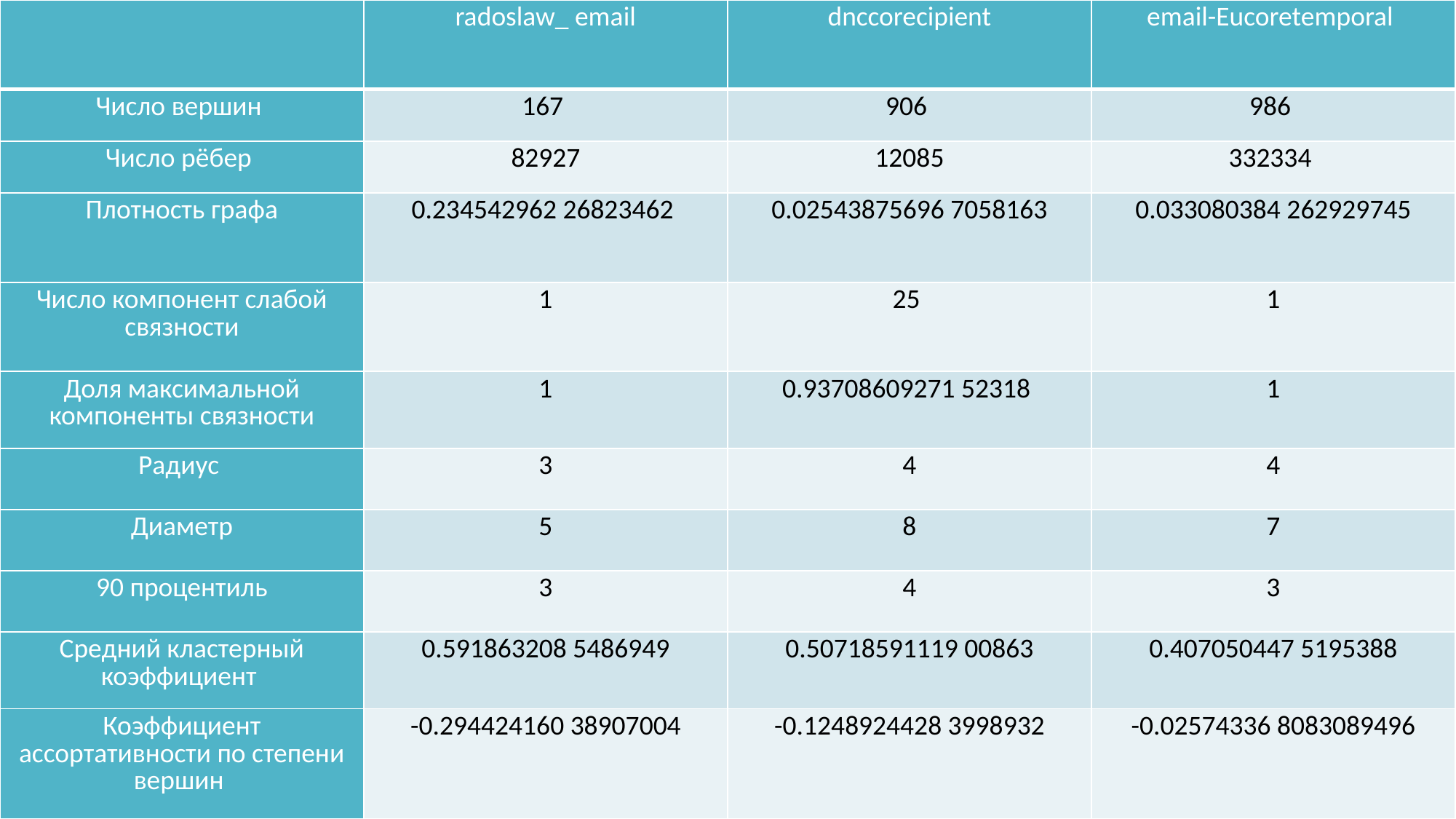

|  | radoslaw\_ email | dnccorecipient | email-Eucoretemporal |
| --- | --- | --- | --- |
| Число вершин | 167 | 906 | 986 |
| Число рёбер | 82927 | 12085 | 332334 |
| Плотность графа | 0.234542962 26823462 | 0.02543875696 7058163 | 0.033080384 262929745 |
| Число компонент слабой связности | 1 | 25 | 1 |
| Доля максимальной компоненты связности | 1 | 0.93708609271 52318 | 1 |
| Радиус | 3 | 4 | 4 |
| Диаметр | 5 | 8 | 7 |
| 90 процентиль | 3 | 4 | 3 |
| Средний кластерный коэффициент | 0.591863208 5486949 | 0.50718591119 00863 | 0.407050447 5195388 |
| Коэффициент ассортативности по степени вершин | -0.294424160 38907004 | -0.1248924428 3998932 | -0.02574336 8083089496 |